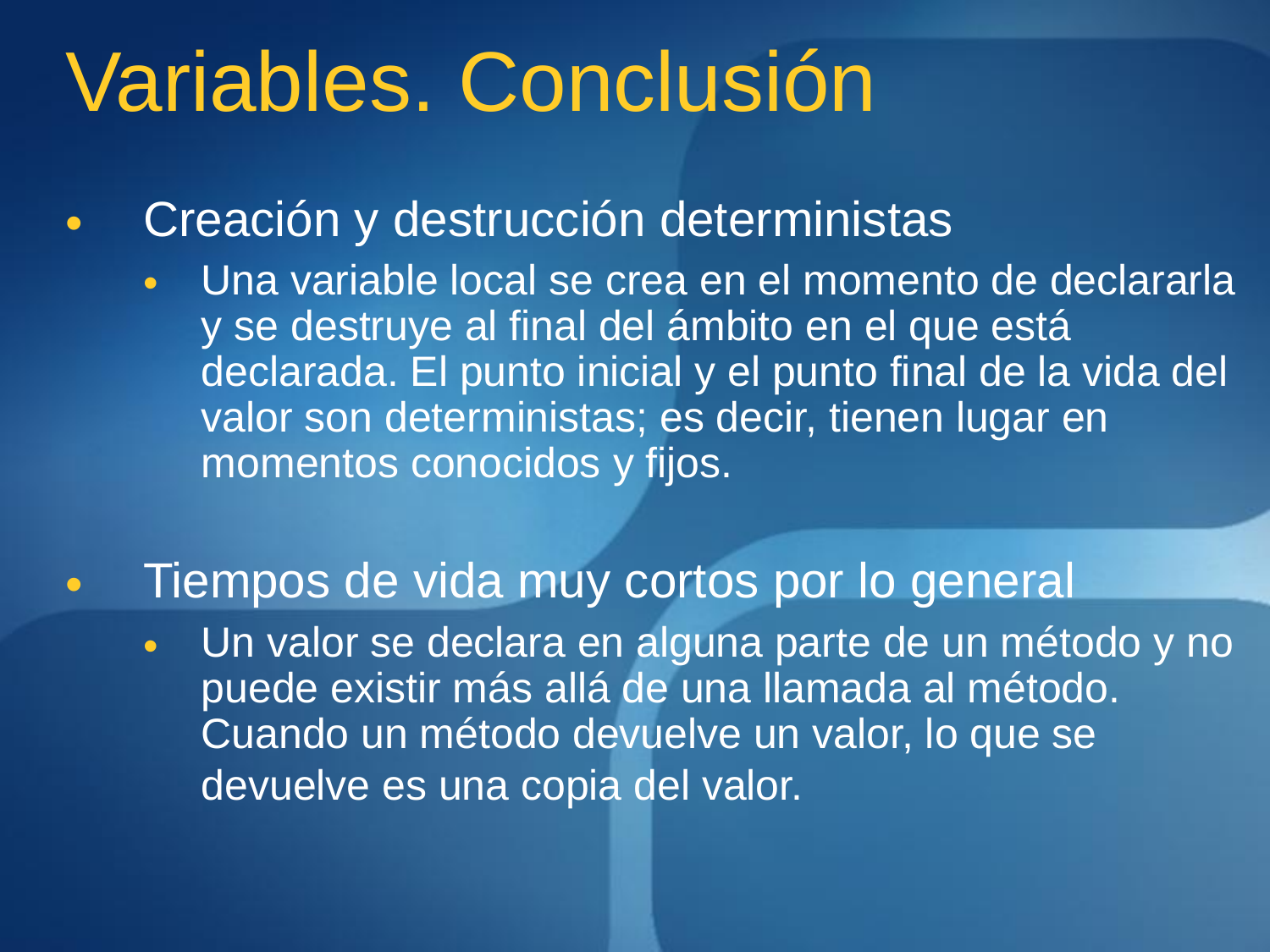

# Variables. Conclusión
Creación y destrucción deterministas
Una variable local se crea en el momento de declararla y se destruye al final del ámbito en el que está declarada. El punto inicial y el punto final de la vida del valor son deterministas; es decir, tienen lugar en momentos conocidos y fijos.

Tiempos de vida muy cortos por lo general
Un valor se declara en alguna parte de un método y no puede existir más allá de una llamada al método. Cuando un método devuelve un valor, lo que se devuelve es una copia del valor.